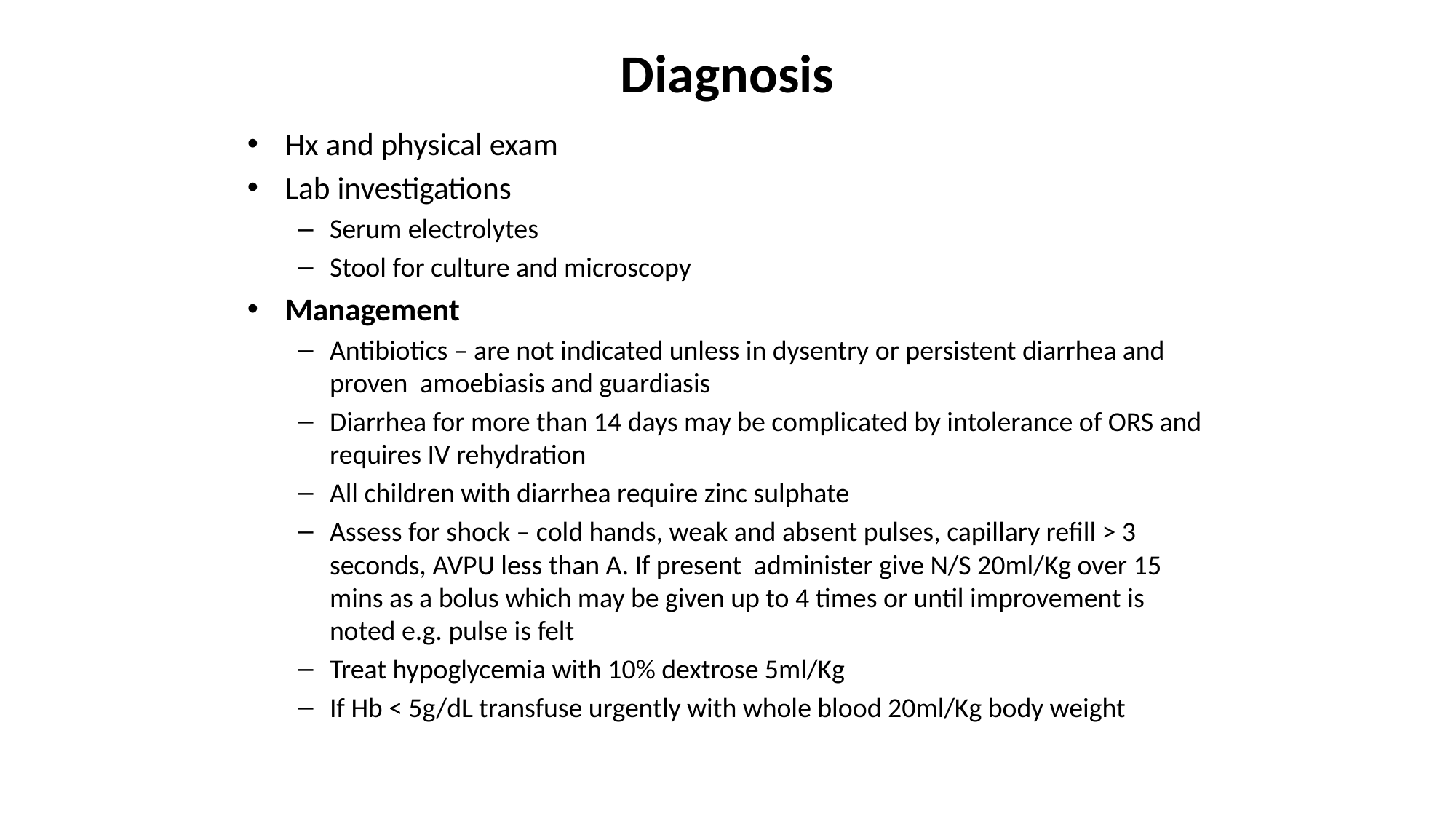

# Diagnosis
Hx and physical exam
Lab investigations
Serum electrolytes
Stool for culture and microscopy
Management
Antibiotics – are not indicated unless in dysentry or persistent diarrhea and proven  amoebiasis and guardiasis
Diarrhea for more than 14 days may be complicated by intolerance of ORS and requires IV rehydration
All children with diarrhea require zinc sulphate
Assess for shock – cold hands, weak and absent pulses, capillary refill > 3 seconds, AVPU less than A. If present  administer give N/S 20ml/Kg over 15 mins as a bolus which may be given up to 4 times or until improvement is noted e.g. pulse is felt
Treat hypoglycemia with 10% dextrose 5ml/Kg
If Hb < 5g/dL transfuse urgently with whole blood 20ml/Kg body weight